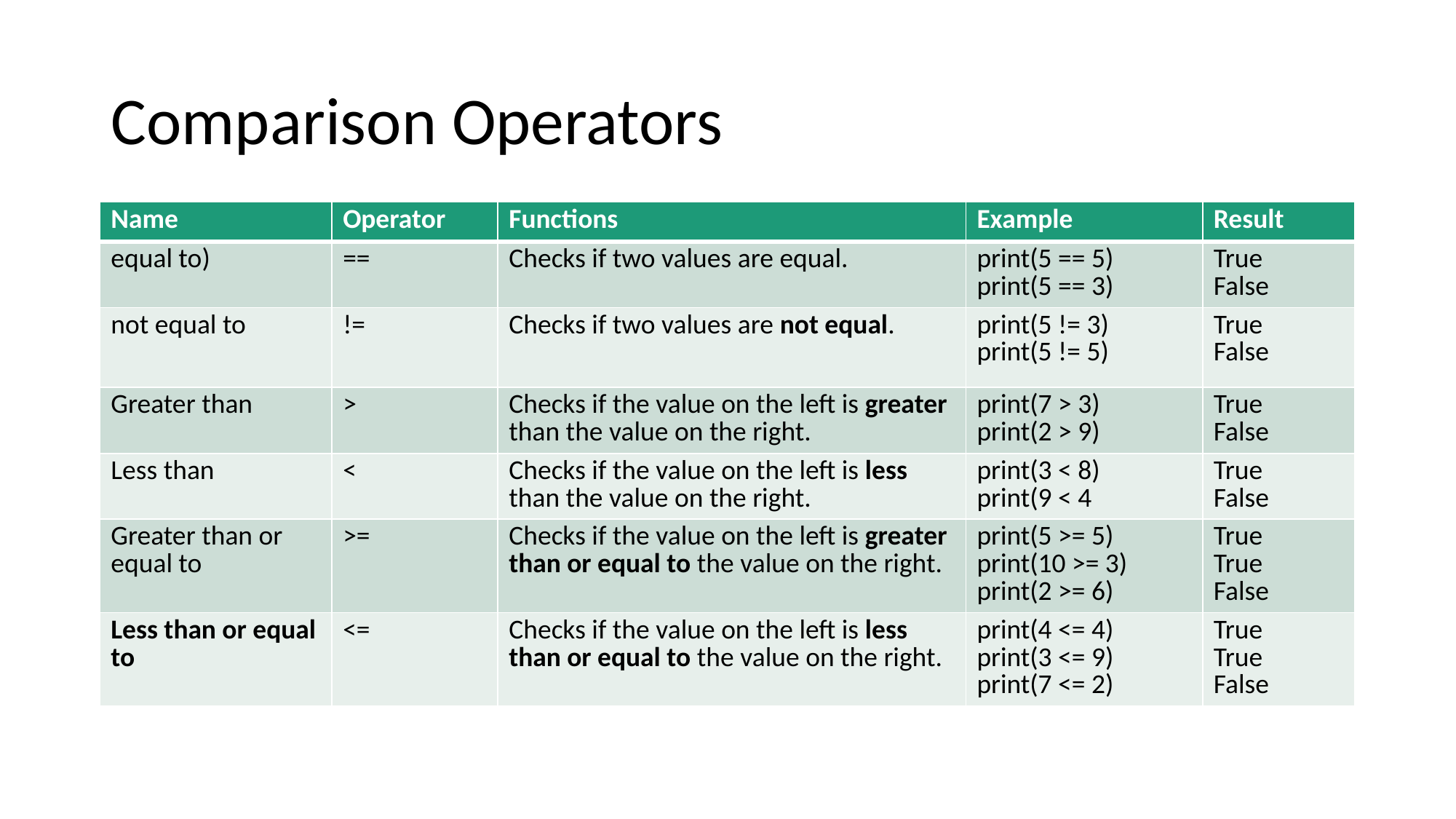

# Comparison Operators
| Name | Operator | Functions | Example | Result |
| --- | --- | --- | --- | --- |
| equal to) | == | Checks if two values are equal. | print(5 == 5) print(5 == 3) | True False |
| not equal to | != | Checks if two values are not equal. | print(5 != 3) print(5 != 5) | True False |
| Greater than | > | Checks if the value on the left is greater than the value on the right. | print(7 > 3) print(2 > 9) | True False |
| Less than | < | Checks if the value on the left is less than the value on the right. | print(3 < 8) print(9 < 4 | True False |
| Greater than or equal to | >= | Checks if the value on the left is greater than or equal to the value on the right. | print(5 >= 5) print(10 >= 3) print(2 >= 6) | True True False |
| Less than or equal to | <= | Checks if the value on the left is less than or equal to the value on the right. | print(4 <= 4) print(3 <= 9) print(7 <= 2) | True True False |